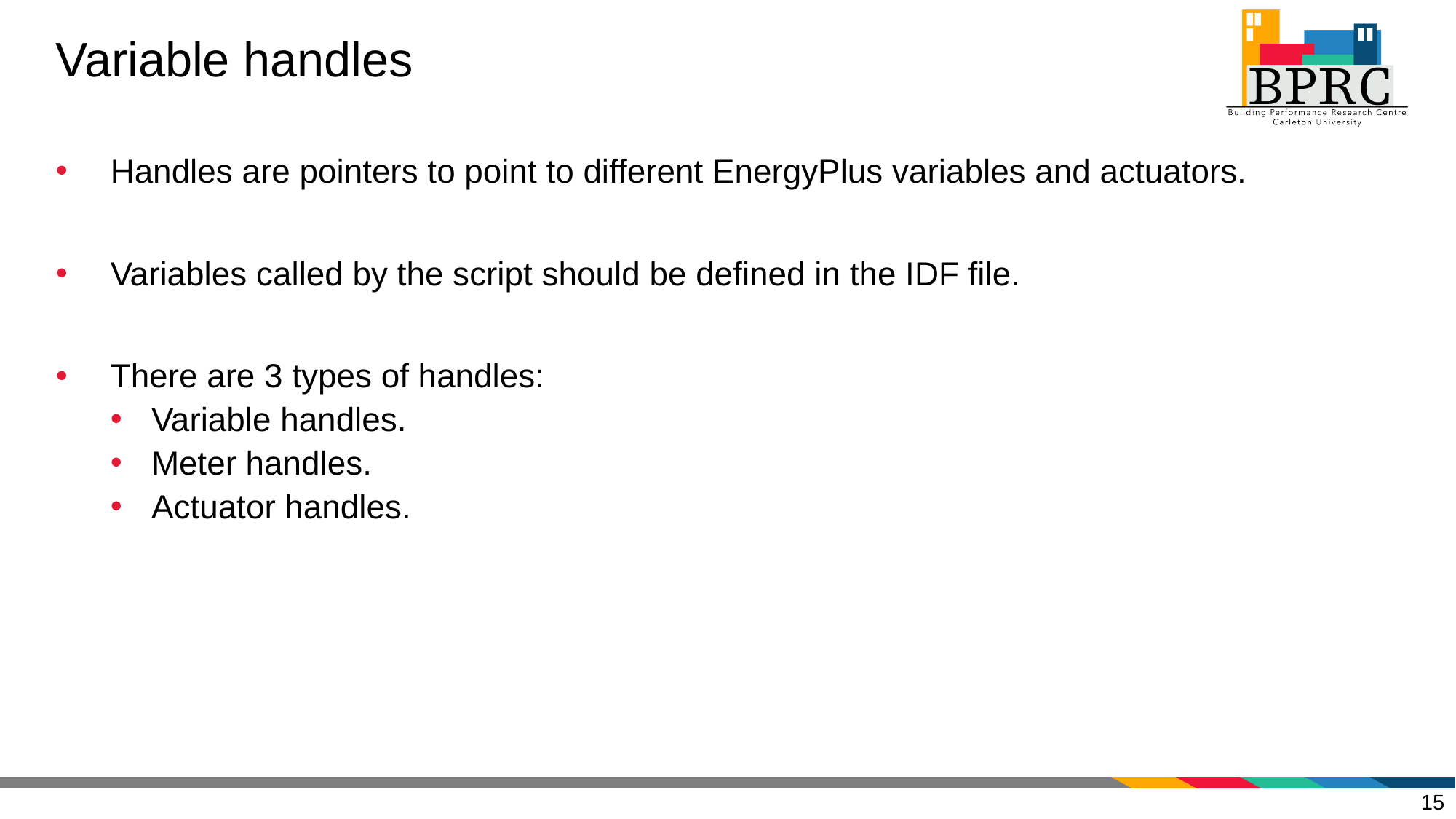

# Variable handles
Handles are pointers to point to different EnergyPlus variables and actuators.

Variables called by the script should be defined in the IDF file.

There are 3 types of handles:
Variable handles.
Meter handles.
Actuator handles.